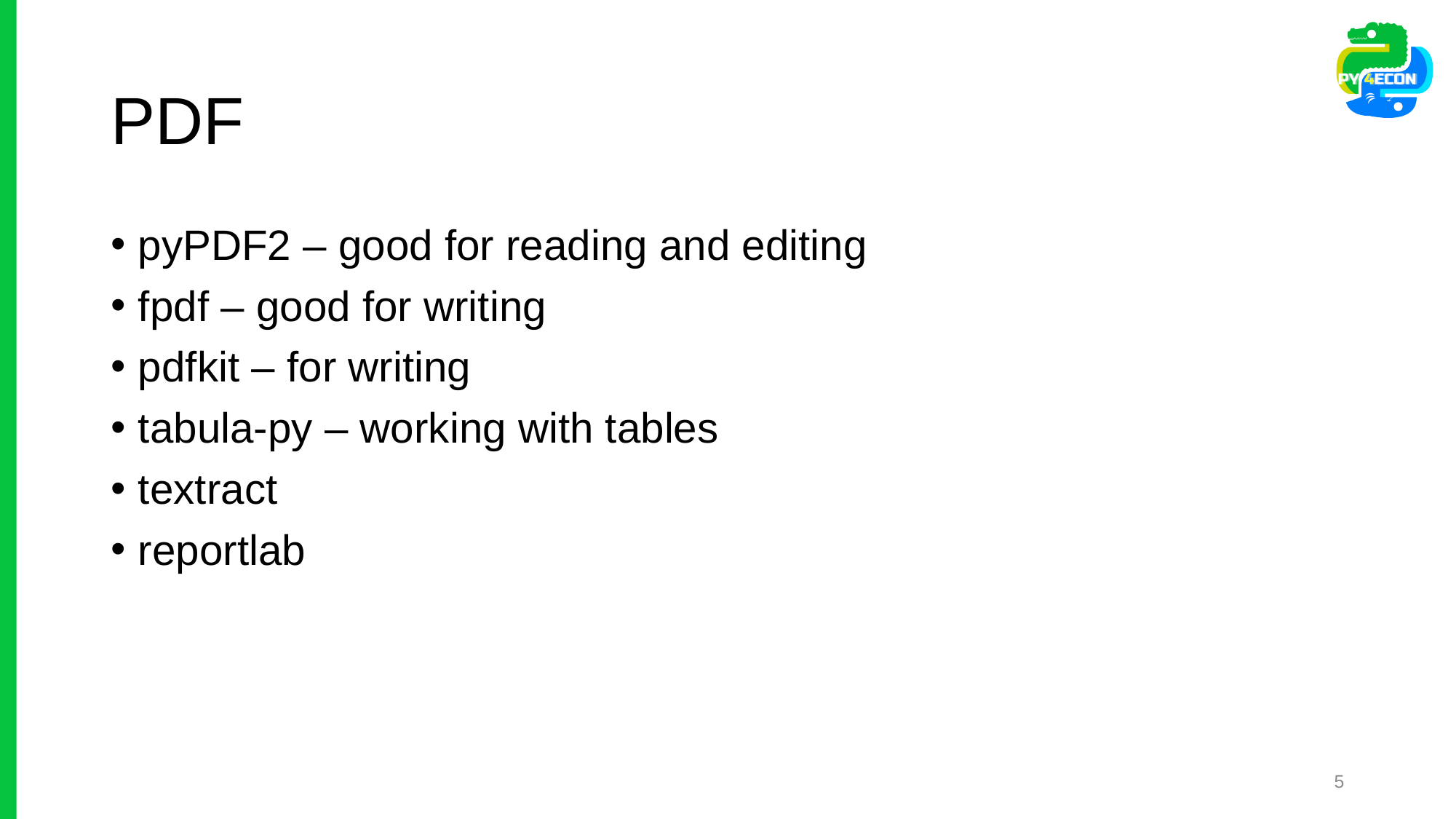

# PDF
pyPDF2 – good for reading and editing
fpdf – good for writing
pdfkit – for writing
tabula-py – working with tables
textract
reportlab

5